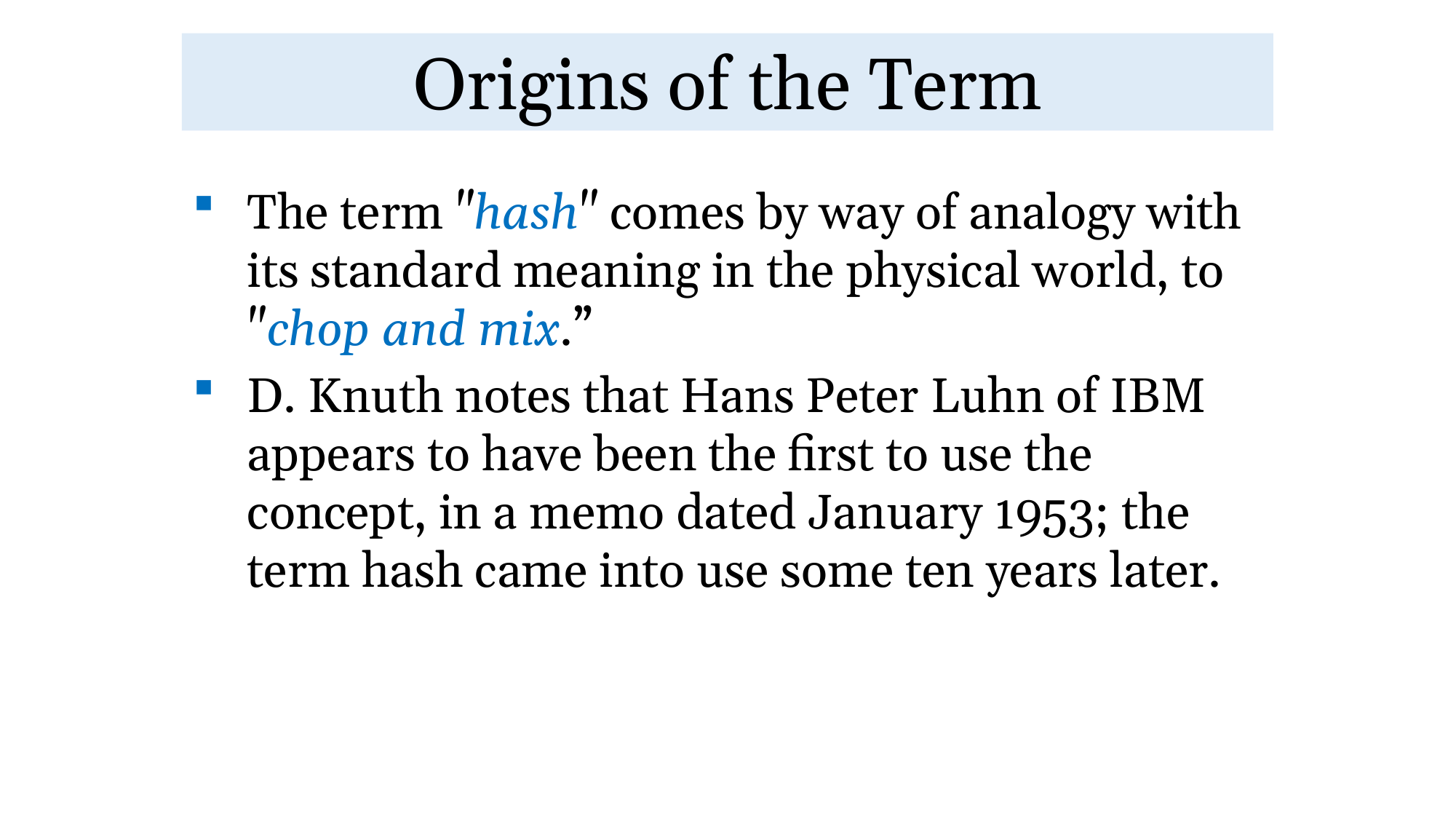

# Origins of the Term
The term "hash" comes by way of analogy with its standard meaning in the physical world, to "chop and mix.”
D. Knuth notes that Hans Peter Luhn of IBM appears to have been the first to use the concept, in a memo dated January 1953; the term hash came into use some ten years later.